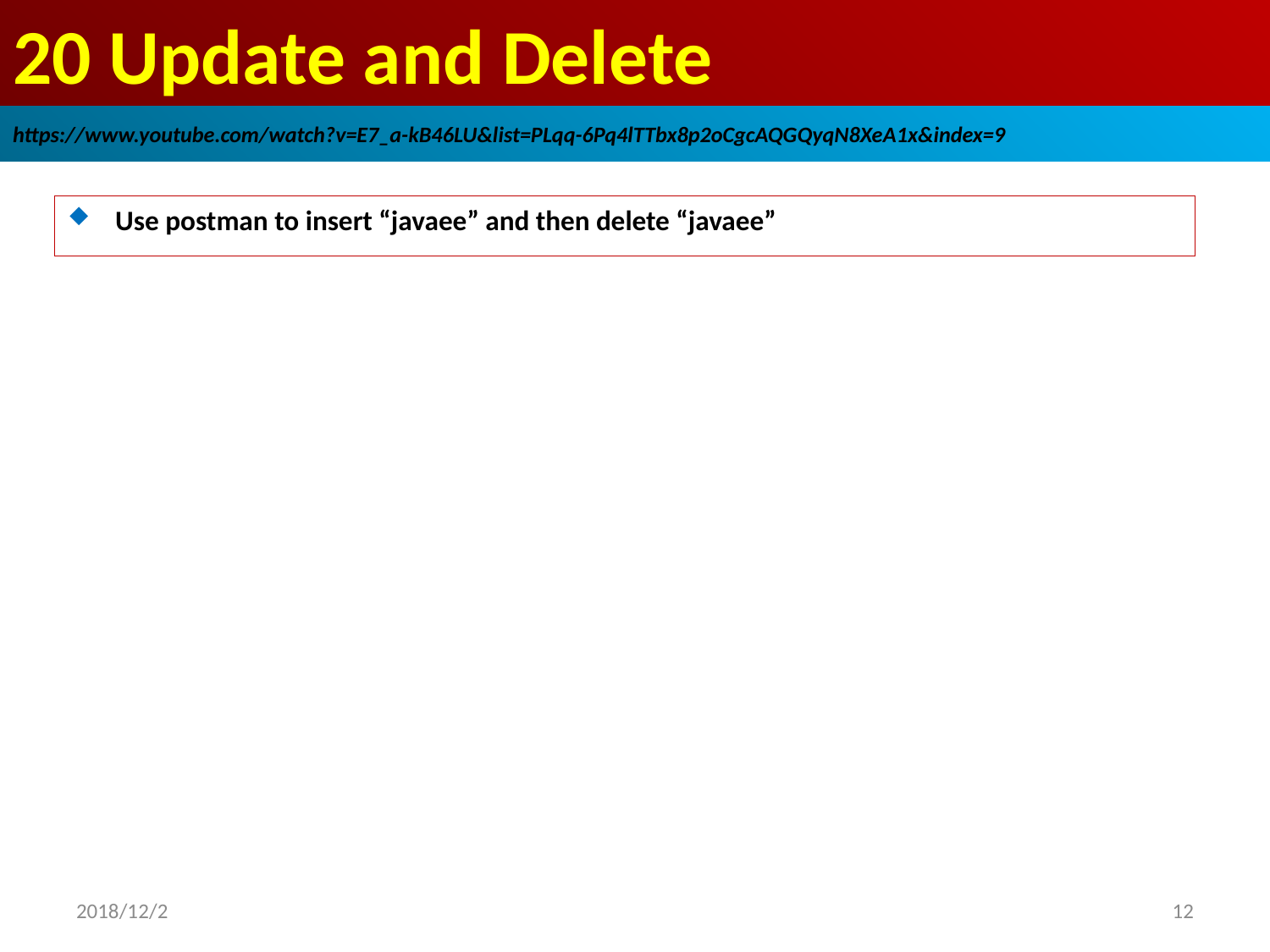

# 20 Update and Delete
https://www.youtube.com/watch?v=E7_a-kB46LU&list=PLqq-6Pq4lTTbx8p2oCgcAQGQyqN8XeA1x&index=9
Use postman to insert “javaee” and then delete “javaee”
2018/12/2
12